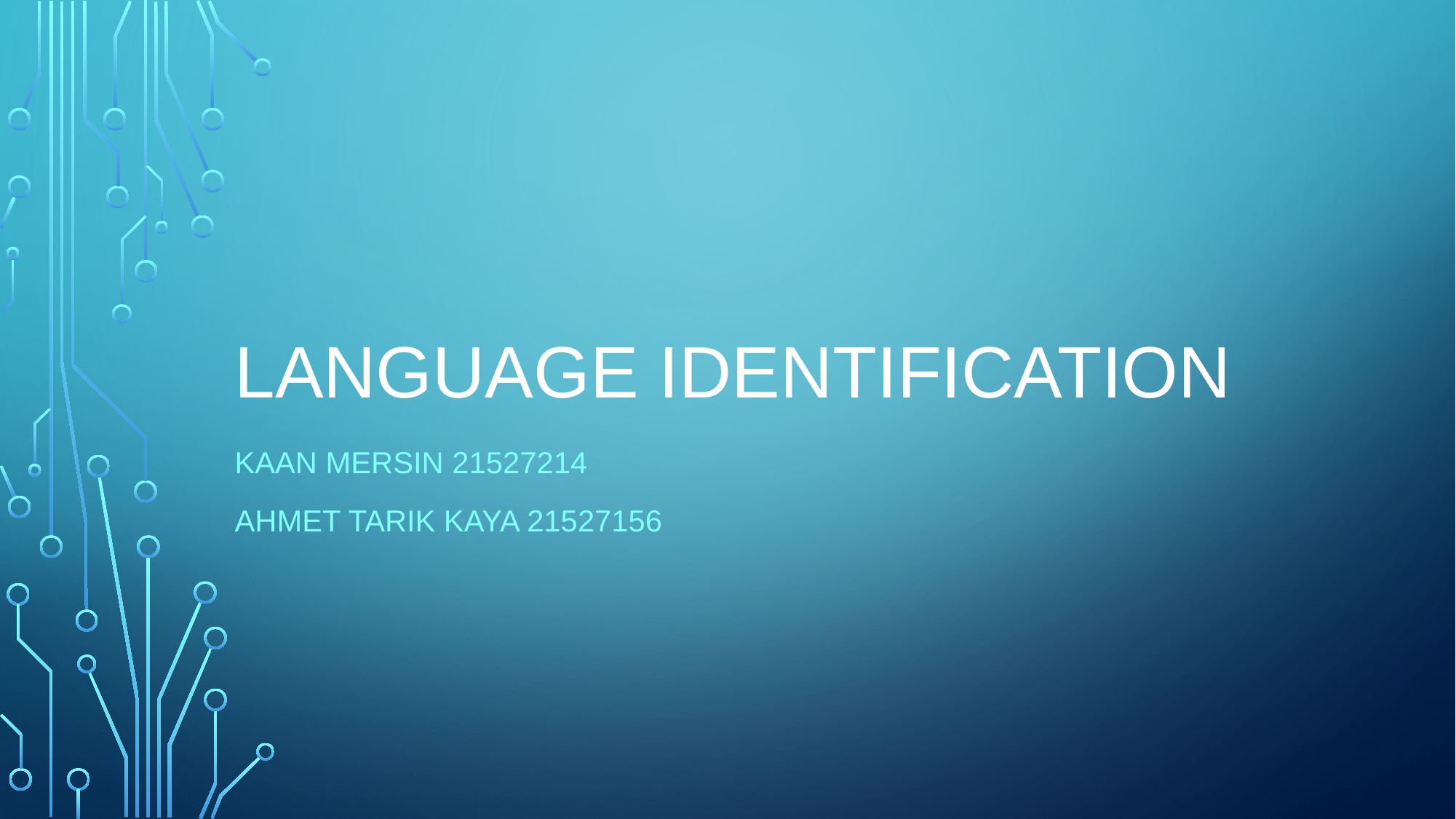

# Language ıdentıfıcatıon
Kaan mersın 21527214
Ahmet tarık kaya 21527156